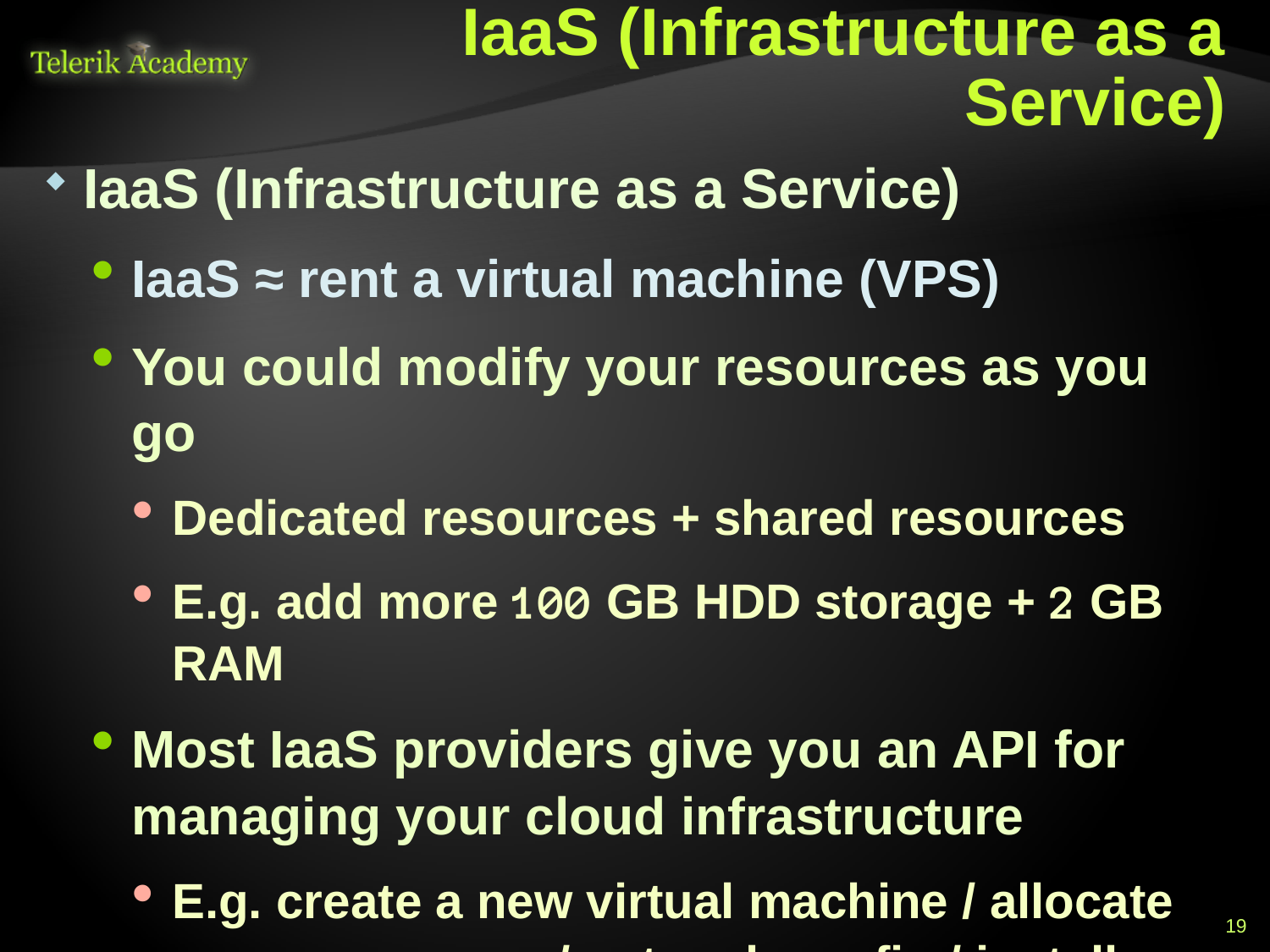

# IaaS (Infrastructure as a Service)
IaaS (Infrastructure as a Service)
IaaS ≈ rent a virtual machine (VPS)
You could modify your resources as you go
Dedicated resources + shared resources
E.g. add more 100 GB HDD storage + 2 GB RAM
Most IaaS providers give you an API for managing your cloud infrastructure
E.g. create a new virtual machine / allocate more resources / network config / install software / etc.

19